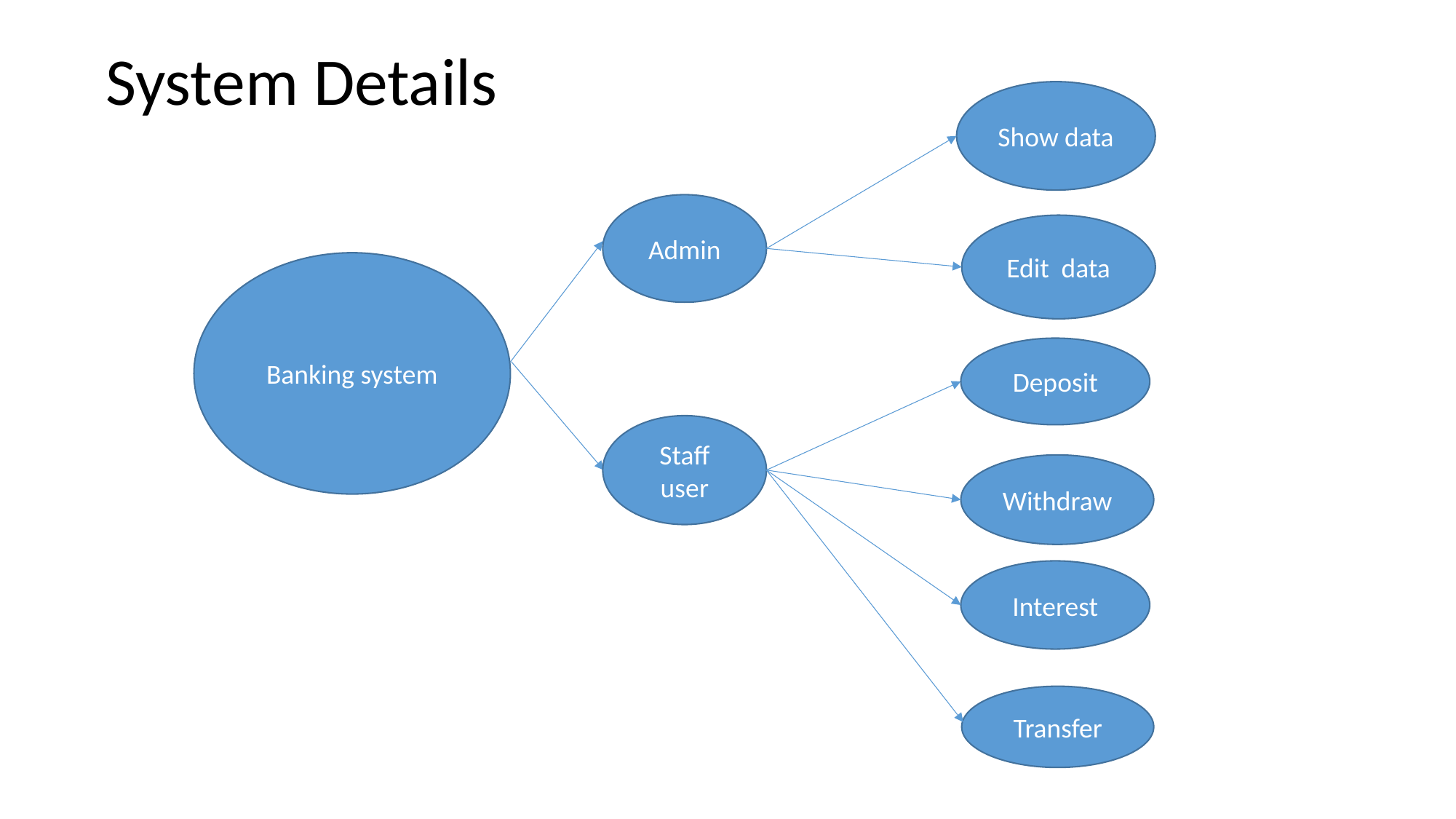

# System Details
Show data
Admin
Edit  data
Banking system
Deposit
Staff user
Withdraw
Interest
Transfer